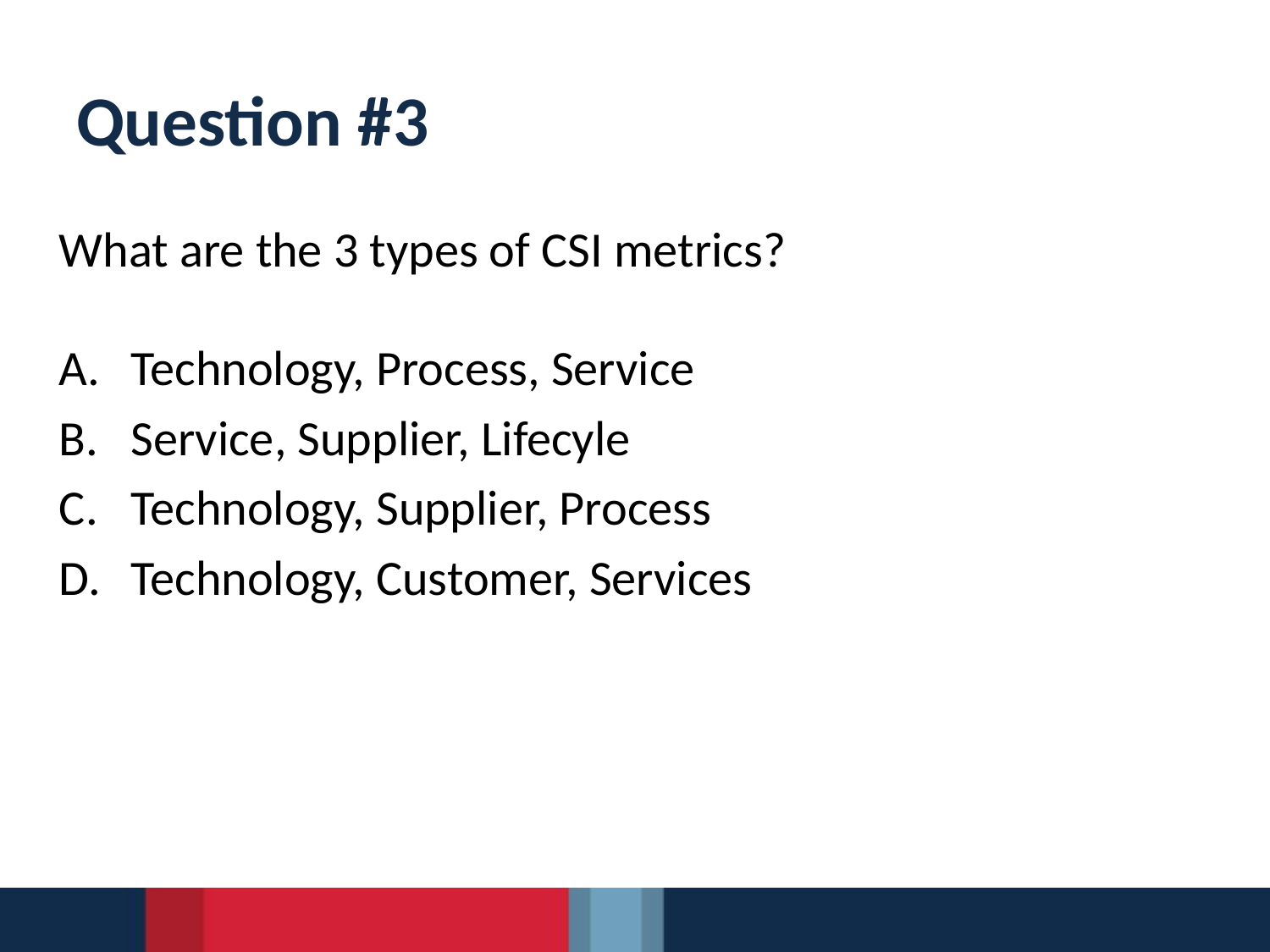

# Question #3
What are the 3 types of CSI metrics?

Technology, Process, Service
Service, Supplier, Lifecyle
Technology, Supplier, Process
Technology, Customer, Services